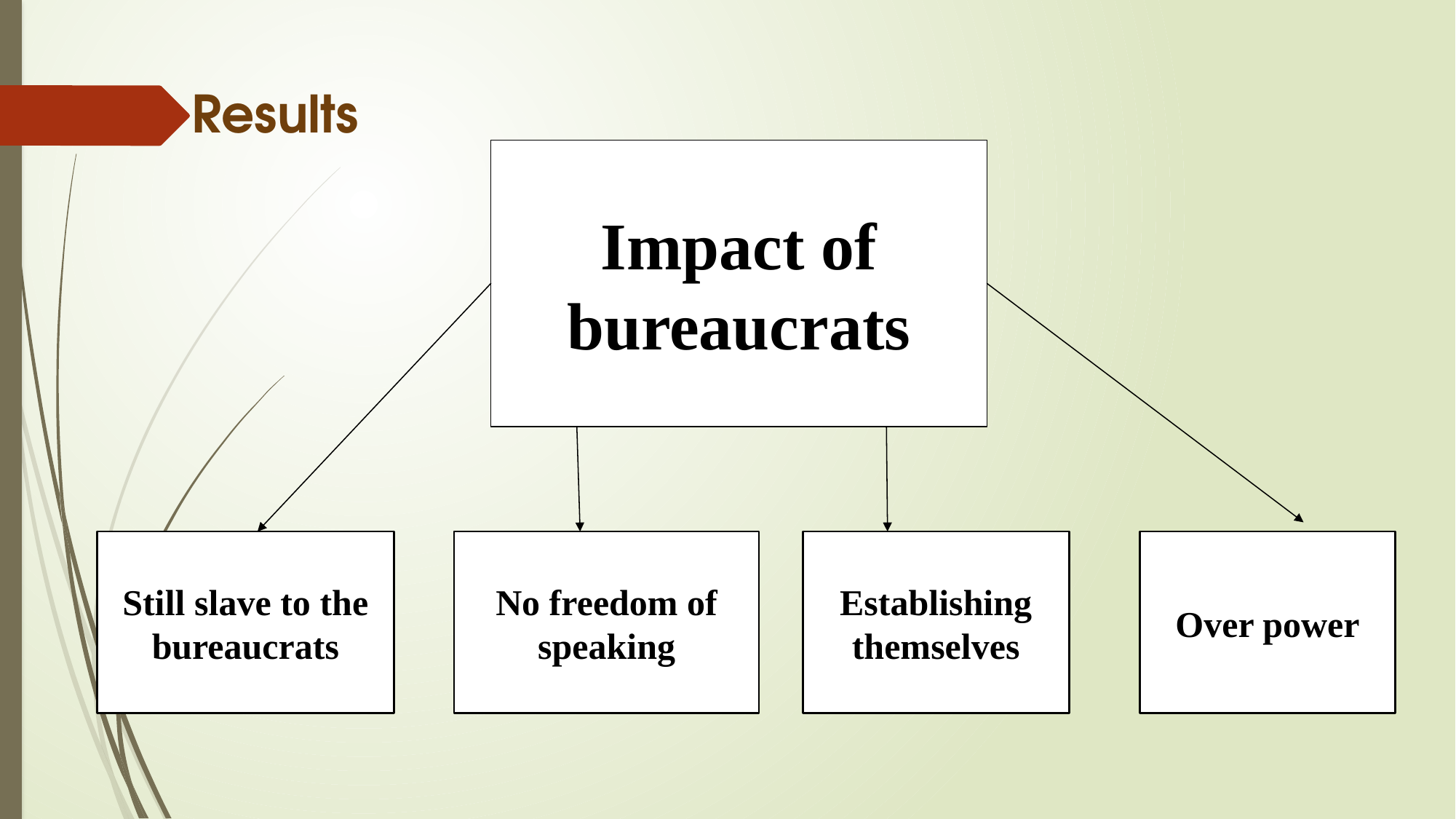

# Results
Impact of bureaucrats
Still slave to the bureaucrats
No freedom of speaking
Establishing themselves
Over power
6